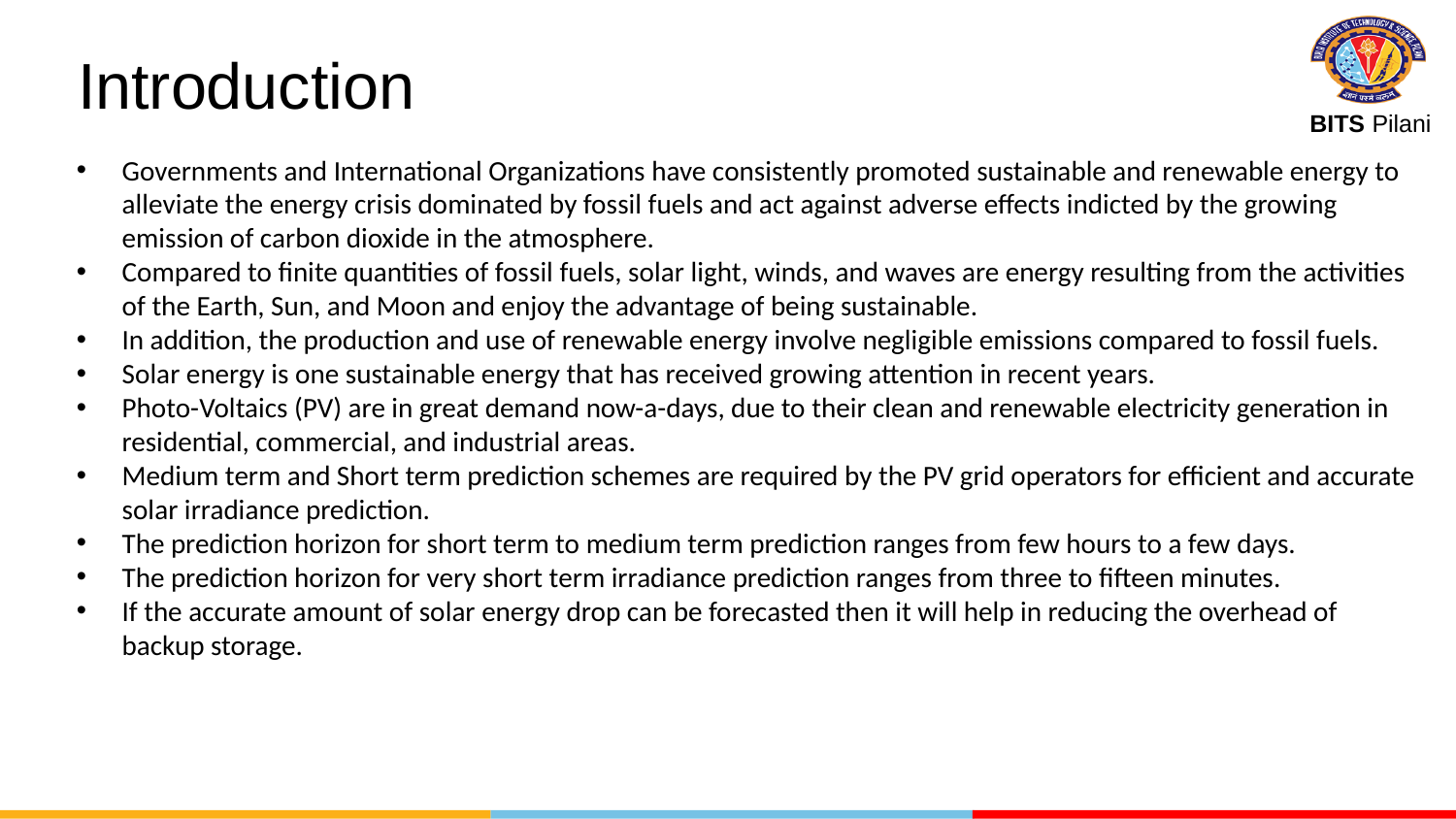

# Introduction
Governments and International Organizations have consistently promoted sustainable and renewable energy to alleviate the energy crisis dominated by fossil fuels and act against adverse effects indicted by the growing emission of carbon dioxide in the atmosphere.
Compared to finite quantities of fossil fuels, solar light, winds, and waves are energy resulting from the activities of the Earth, Sun, and Moon and enjoy the advantage of being sustainable.
In addition, the production and use of renewable energy involve negligible emissions compared to fossil fuels.
Solar energy is one sustainable energy that has received growing attention in recent years.
Photo-Voltaics (PV) are in great demand now-a-days, due to their clean and renewable electricity generation in residential, commercial, and industrial areas.
Medium term and Short term prediction schemes are required by the PV grid operators for efficient and accurate solar irradiance prediction.
The prediction horizon for short term to medium term prediction ranges from few hours to a few days.
The prediction horizon for very short term irradiance prediction ranges from three to fifteen minutes.
If the accurate amount of solar energy drop can be forecasted then it will help in reducing the overhead of backup storage.